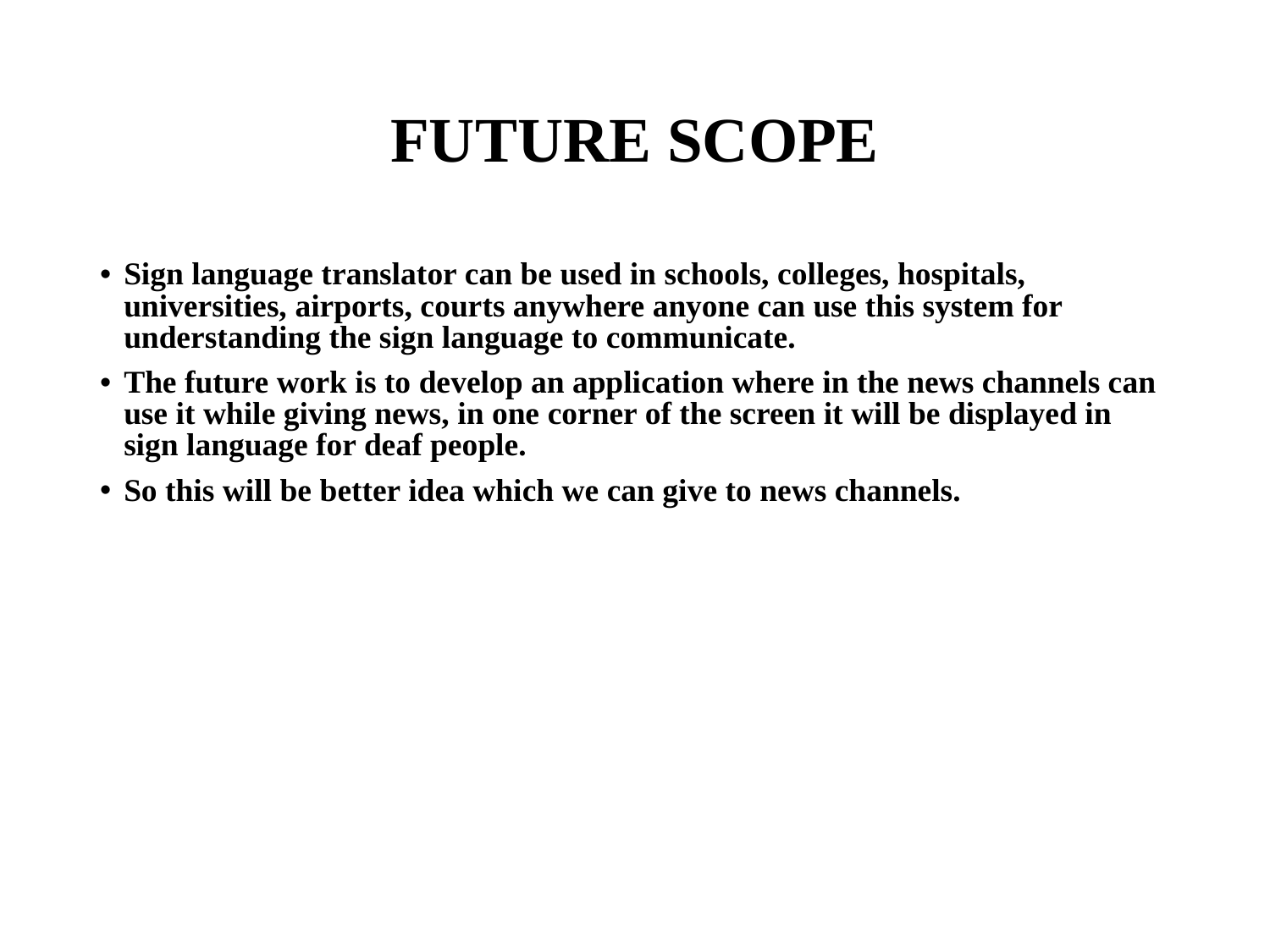

# FUTURE SCOPE
Sign language translator can be used in schools, colleges, hospitals, universities, airports, courts anywhere anyone can use this system for understanding the sign language to communicate.
The future work is to develop an application where in the news channels can use it while giving news, in one corner of the screen it will be displayed in sign language for deaf people.
So this will be better idea which we can give to news channels.